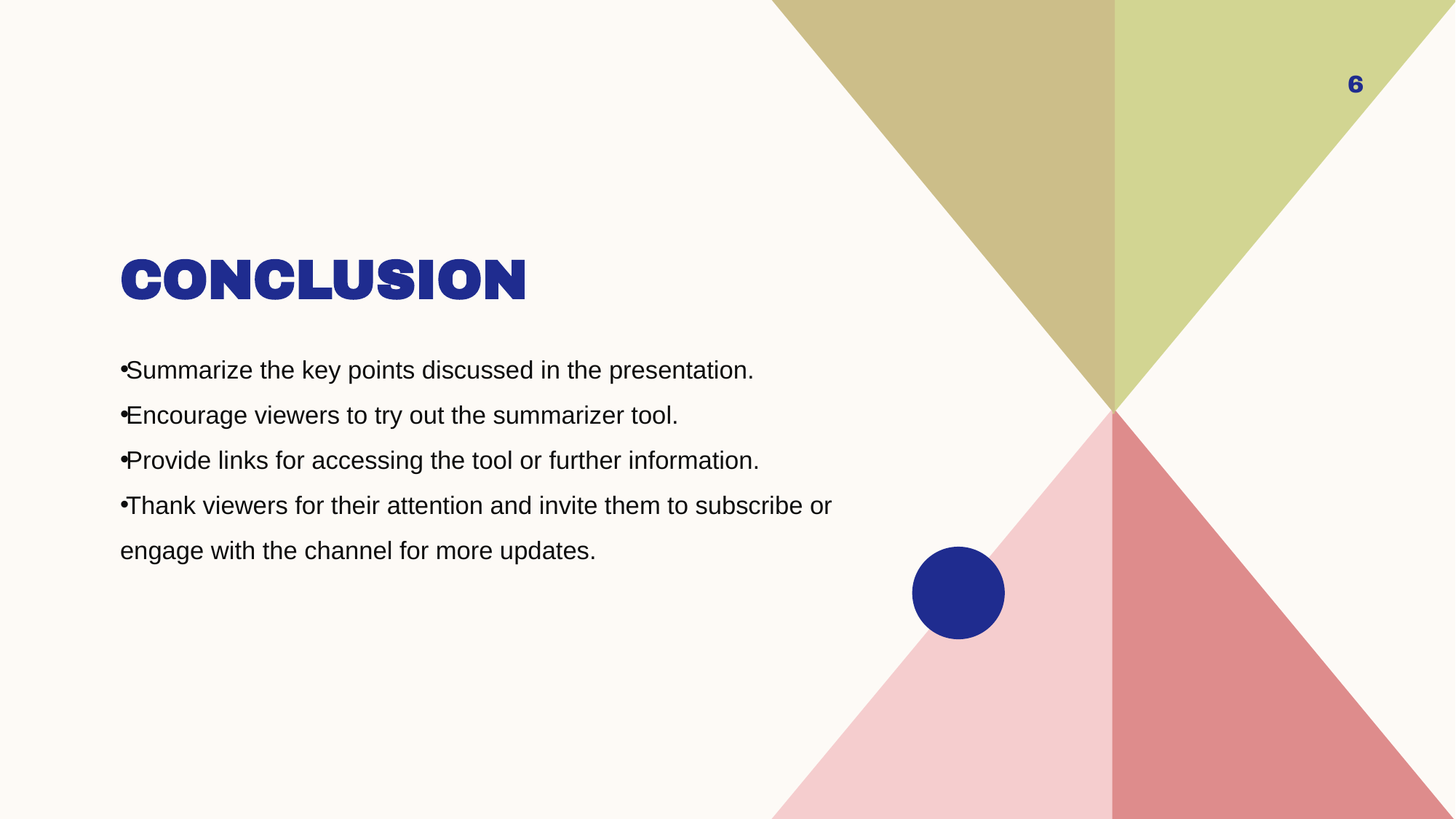

6
# conclusion
Summarize the key points discussed in the presentation.
Encourage viewers to try out the summarizer tool.
Provide links for accessing the tool or further information.
Thank viewers for their attention and invite them to subscribe or engage with the channel for more updates.